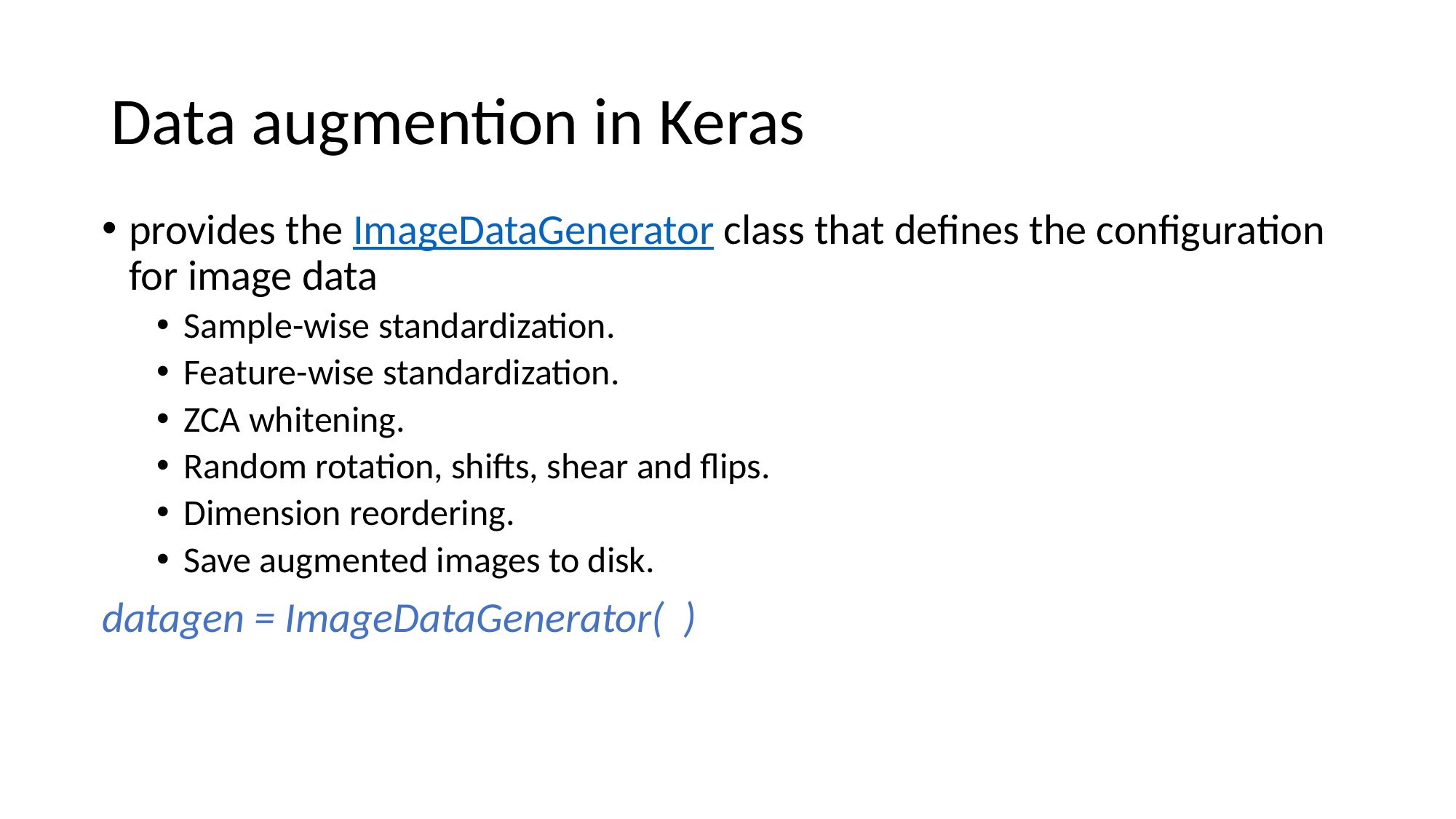

# Data augmention in Keras
provides the ImageDataGenerator class that defines the configuration for image data
Sample-wise standardization.
Feature-wise standardization.
ZCA whitening.
Random rotation, shifts, shear and flips.
Dimension reordering.
Save augmented images to disk.
datagen = ImageDataGenerator(  )